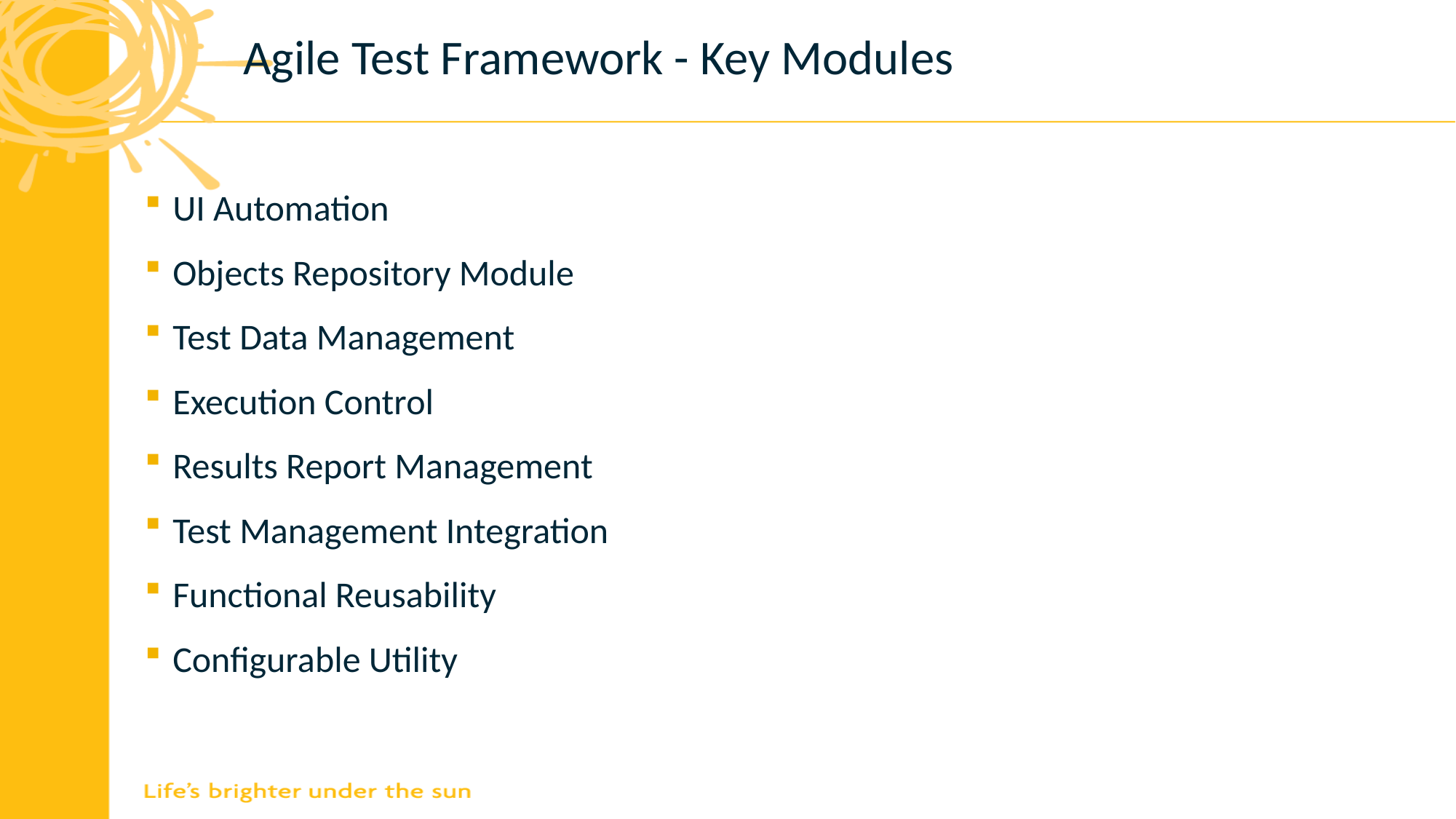

Agile Test Framework - Key Modules
UI Automation
Objects Repository Module
Test Data Management
Execution Control
Results Report Management
Test Management Integration
Functional Reusability
Configurable Utility